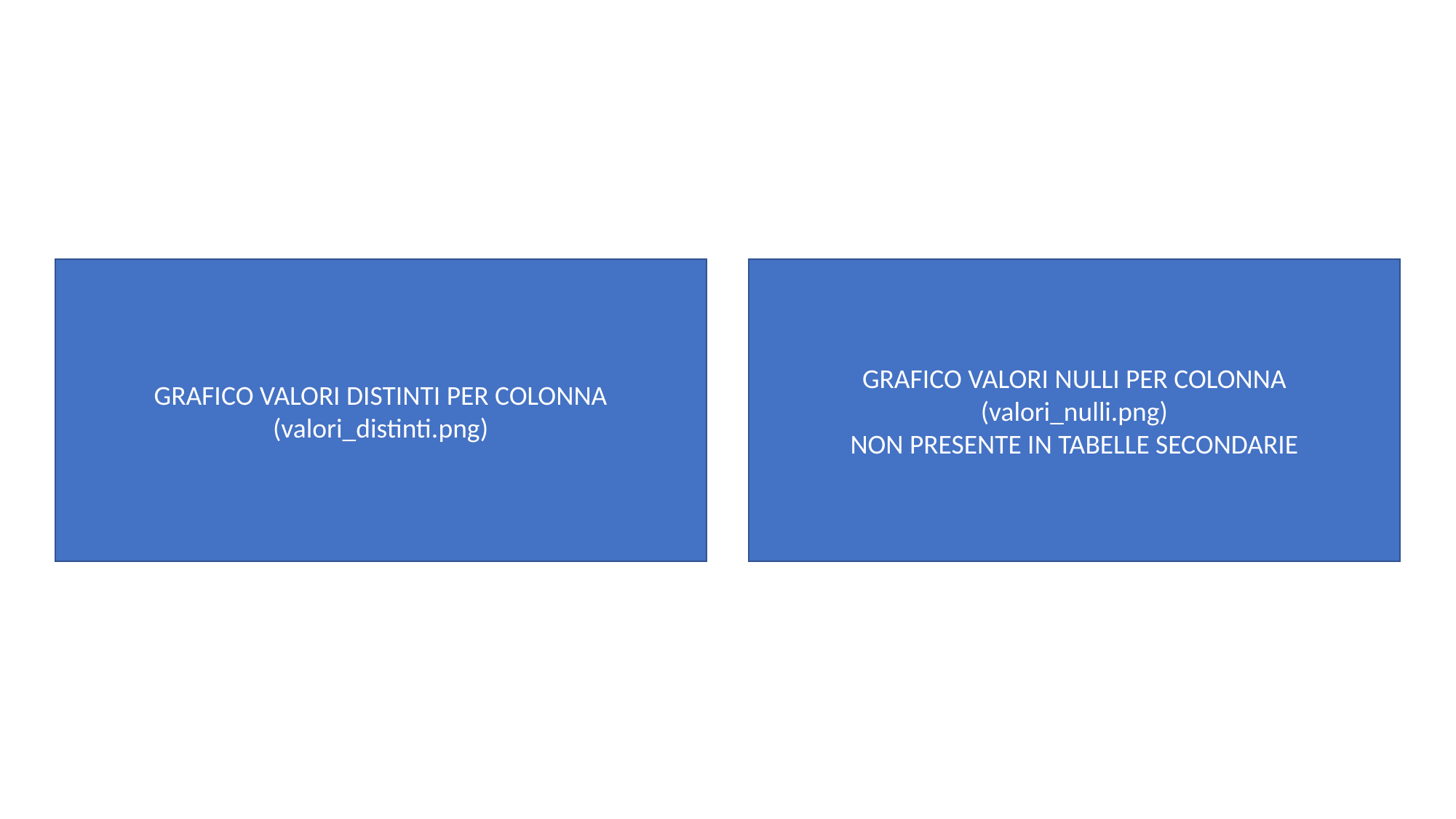

GRAFICO VALORI DISTINTI PER COLONNA
(valori_distinti.png)
GRAFICO VALORI NULLI PER COLONNA
(valori_nulli.png)
NON PRESENTE IN TABELLE SECONDARIE